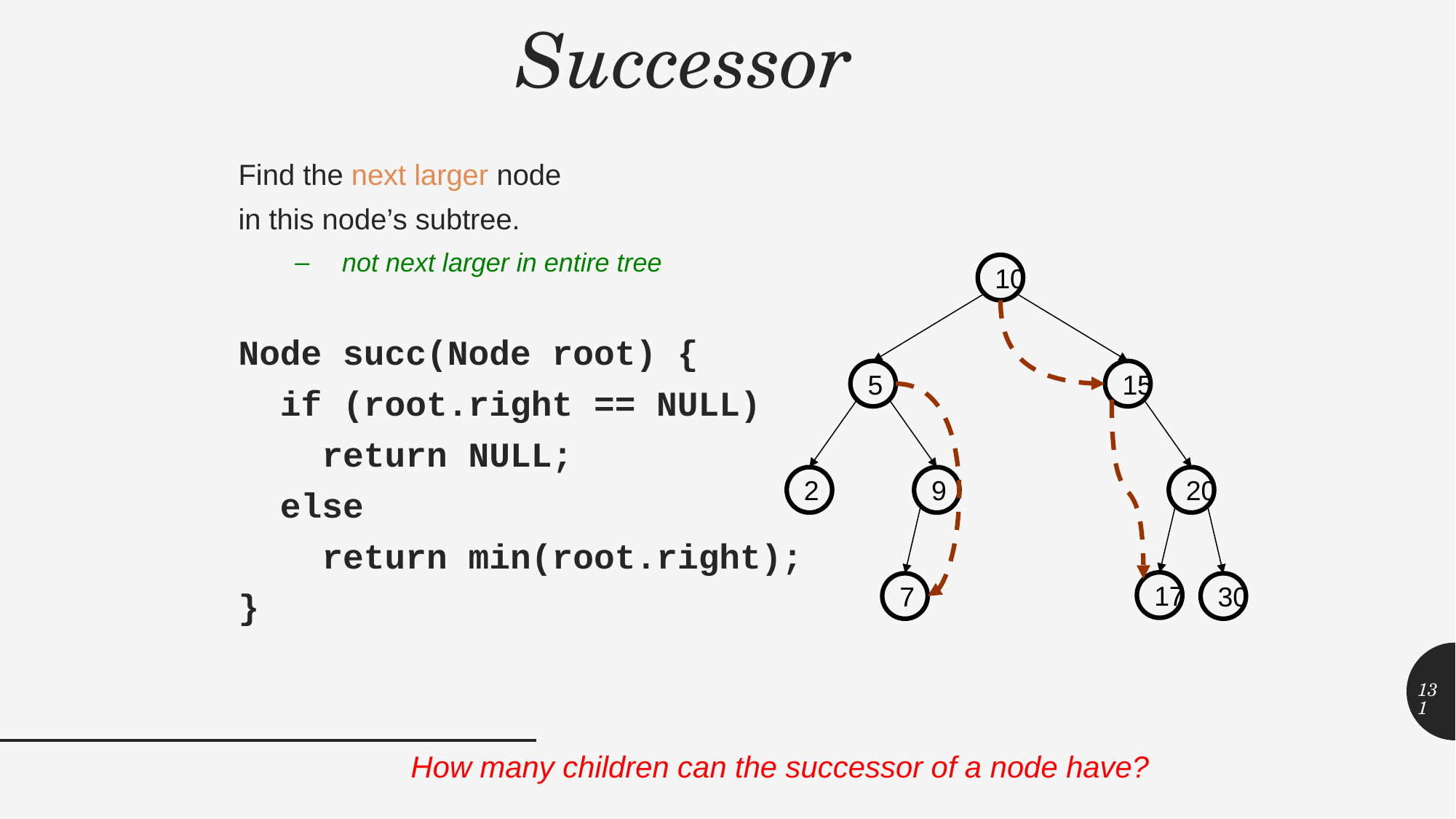

# Successor
Find the next larger node
in this node’s subtree.
not next larger in entire tree

Node succ(Node root) {
  if (root.right == NULL)
    return NULL;
  else
    return min(root.right);
}
10
5
15
2
9
20
17
7
30
131
How many children can the successor of a node have?